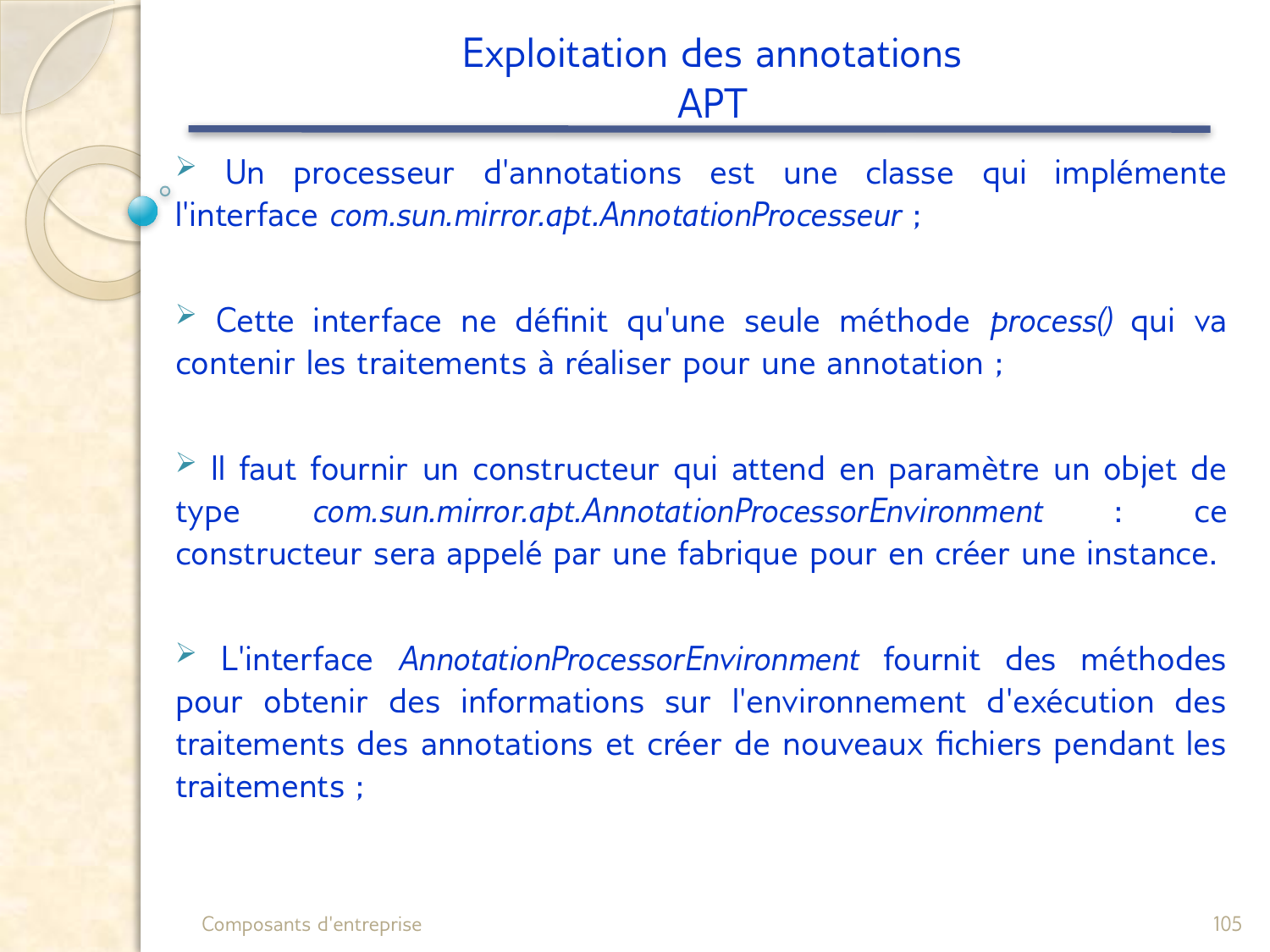

# Exploitation des annotations APT
 Un processeur d'annotations est une classe qui implémente l'interface com.sun.mirror.apt.AnnotationProcesseur ;

 Cette interface ne définit qu'une seule méthode process() qui va contenir les traitements à réaliser pour une annotation ;

 Il faut fournir un constructeur qui attend en paramètre un objet de type com.sun.mirror.apt.AnnotationProcessorEnvironment : ce constructeur sera appelé par une fabrique pour en créer une instance.

 L'interface AnnotationProcessorEnvironment fournit des méthodes pour obtenir des informations sur l'environnement d'exécution des traitements des annotations et créer de nouveaux fichiers pendant les traitements ;
Composants d'entreprise
105